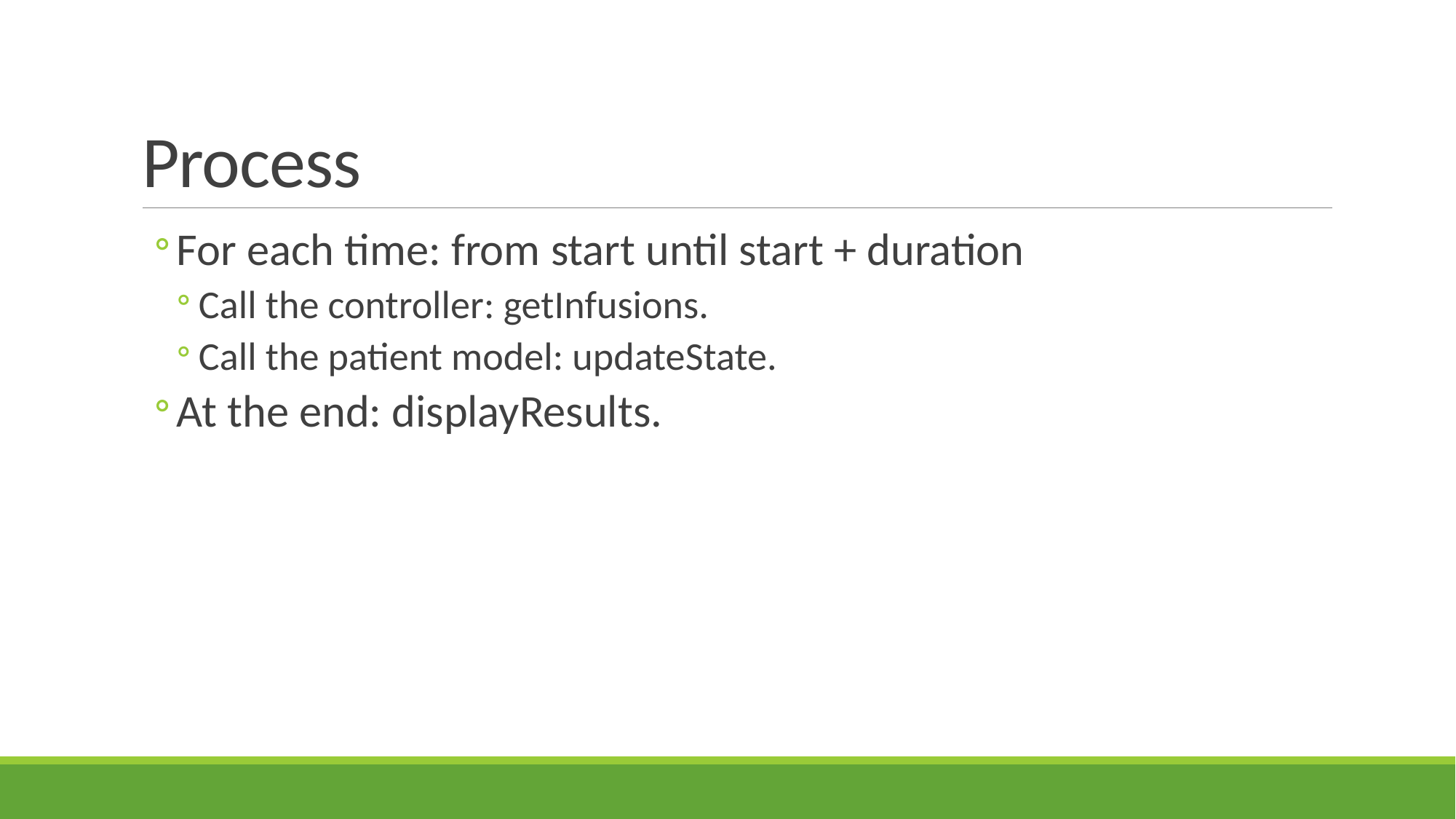

# Process
For each time: from start until start + duration
Call the controller: getInfusions.
Call the patient model: updateState.
At the end: displayResults.